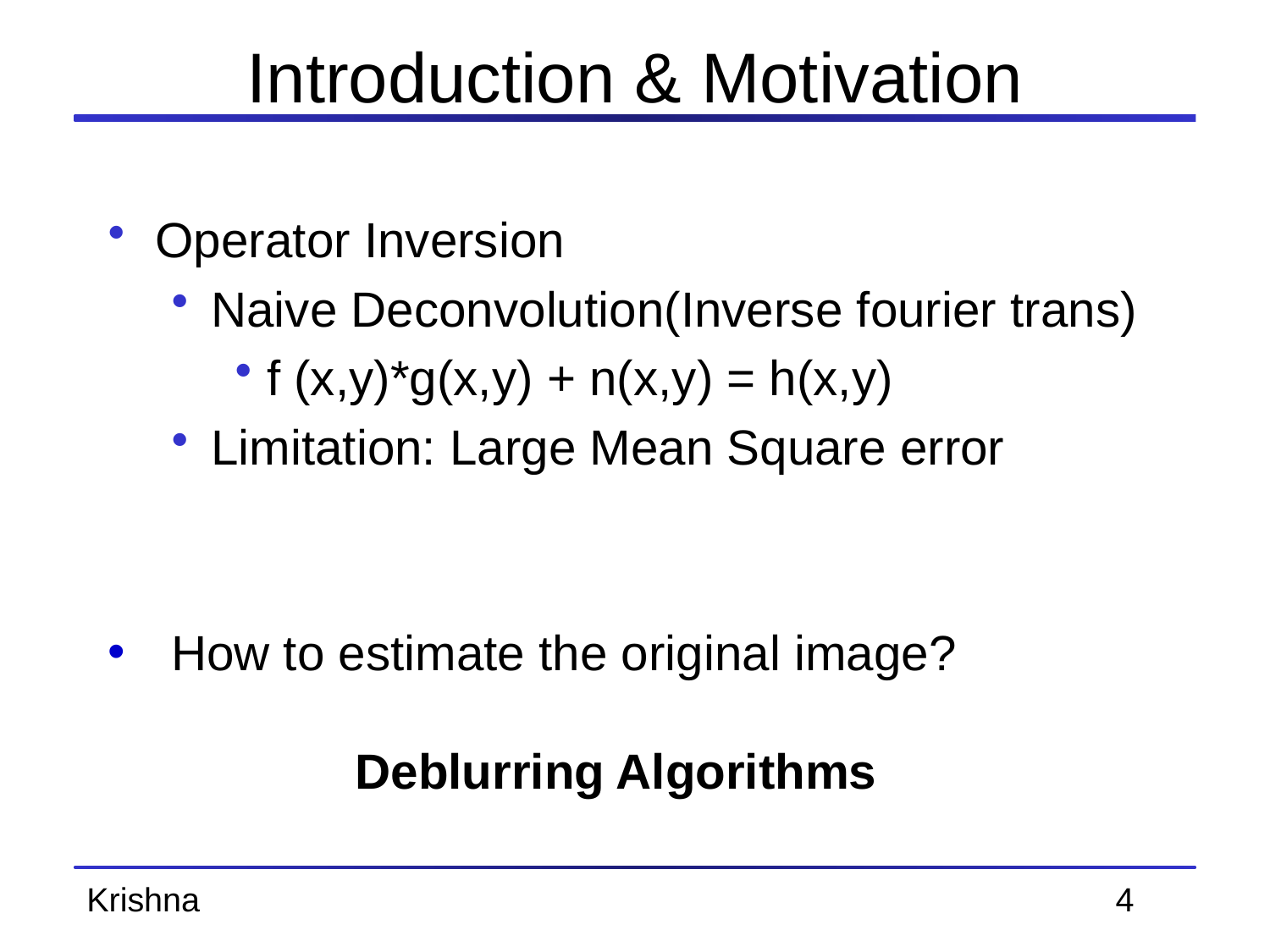

# Introduction & Motivation

Operator Inversion
Naive Deconvolution(Inverse fourier trans)
f (x,y)*g(x,y) + n(x,y) = h(x,y)
Limitation: Large Mean Square error

How to estimate the original image?

                  Deblurring Algorithms